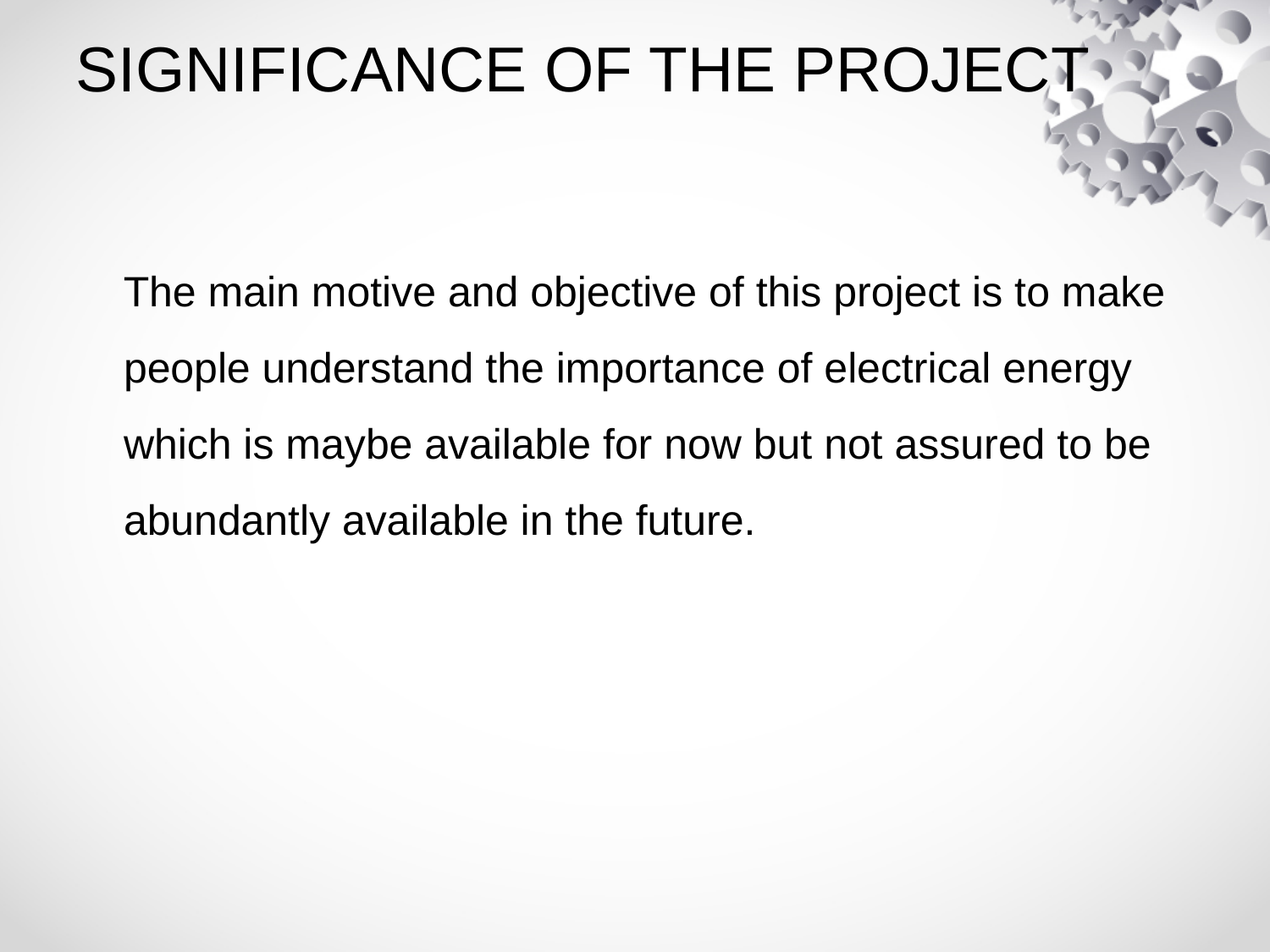

# SIGNIFICANCE OF THE PROJECT
    The main motive and objective of this project is to make people understand the importance of electrical energy which is maybe available for now but not assured to be abundantly available in the future.